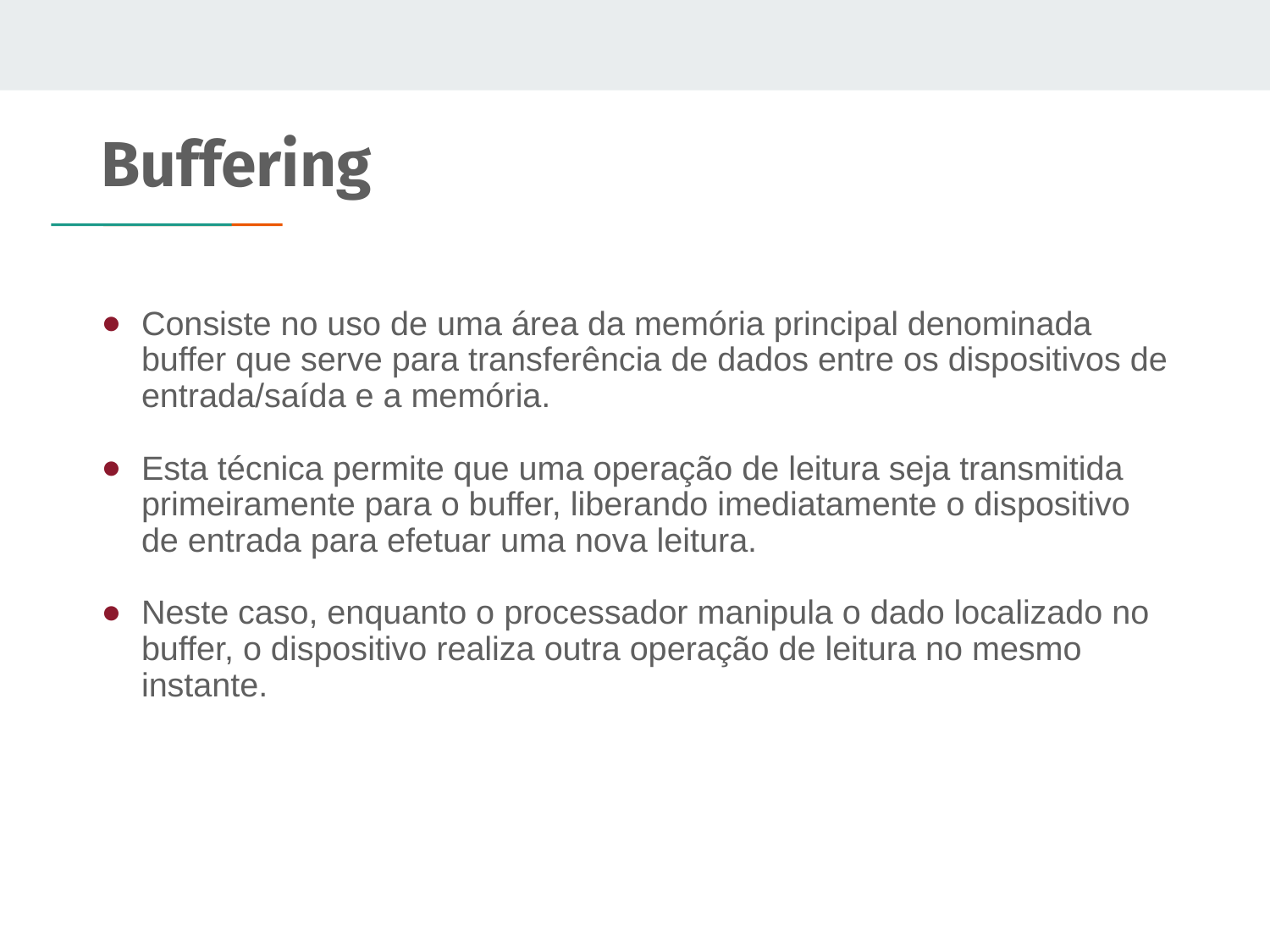

# Buffering

Consiste no uso de uma área da memória principal denominada buffer que serve para transferência de dados entre os dispositivos de entrada/saída e a memória.

Esta técnica permite que uma operação de leitura seja transmitida primeiramente para o buffer, liberando imediatamente o dispositivo de entrada para efetuar uma nova leitura.

Neste caso, enquanto o processador manipula o dado localizado no buffer, o dispositivo realiza outra operação de leitura no mesmo instante.